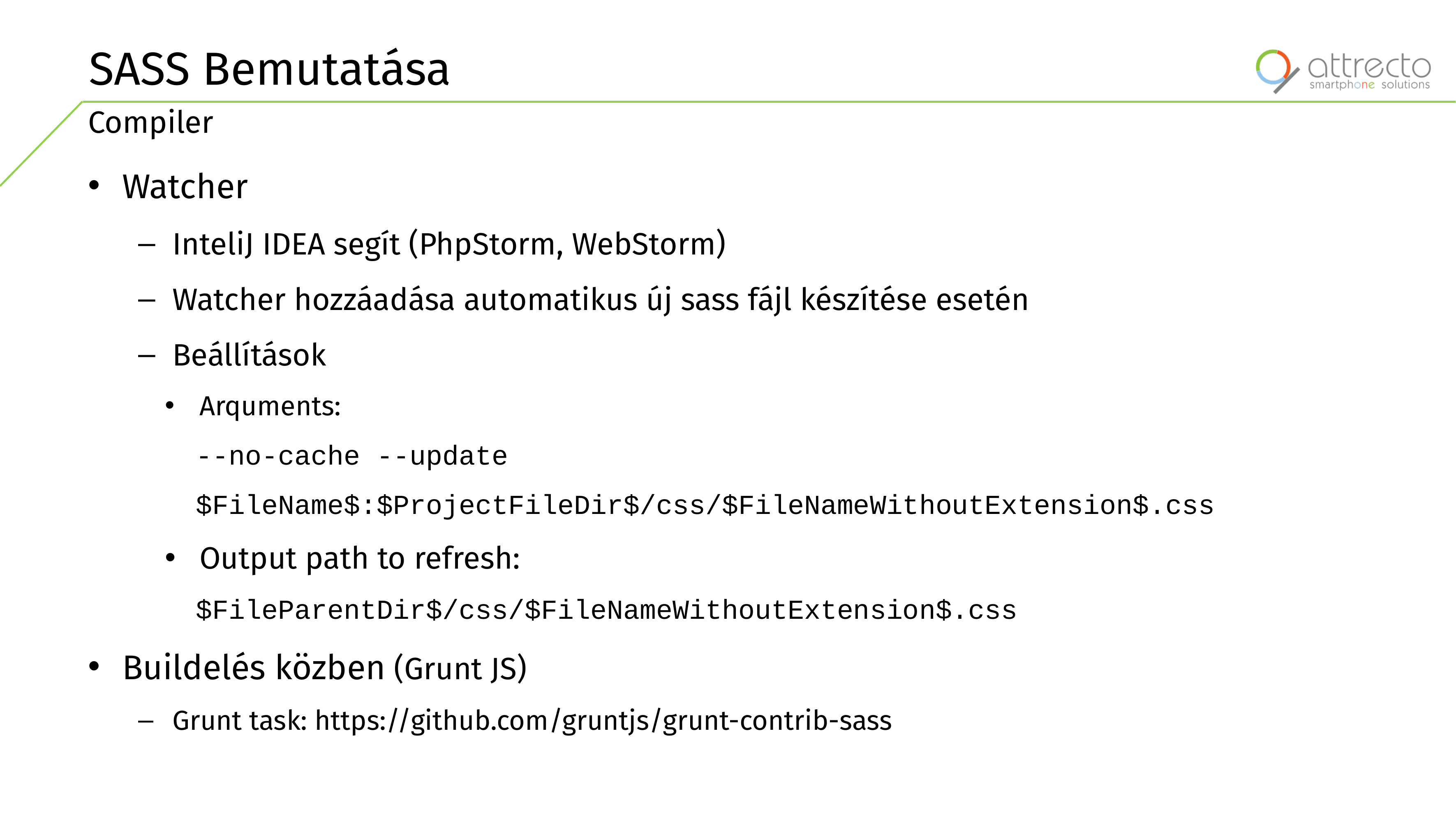

SASS Bemutatása
Compiler

Watcher
InteliJ IDEA segít (PhpStorm, WebStorm)
Watcher hozzáadása automatikus új sass fájl készítése esetén
Beállítások
Arquments:
--no-cache --update $FileName$:$ProjectFileDir$/css/$FileNameWithoutExtension$.css
Output path to refresh:
$FileParentDir$/css/$FileNameWithoutExtension$.css
Buildelés közben (Grunt JS)
Grunt task: https://github.com/gruntjs/grunt-contrib-sass